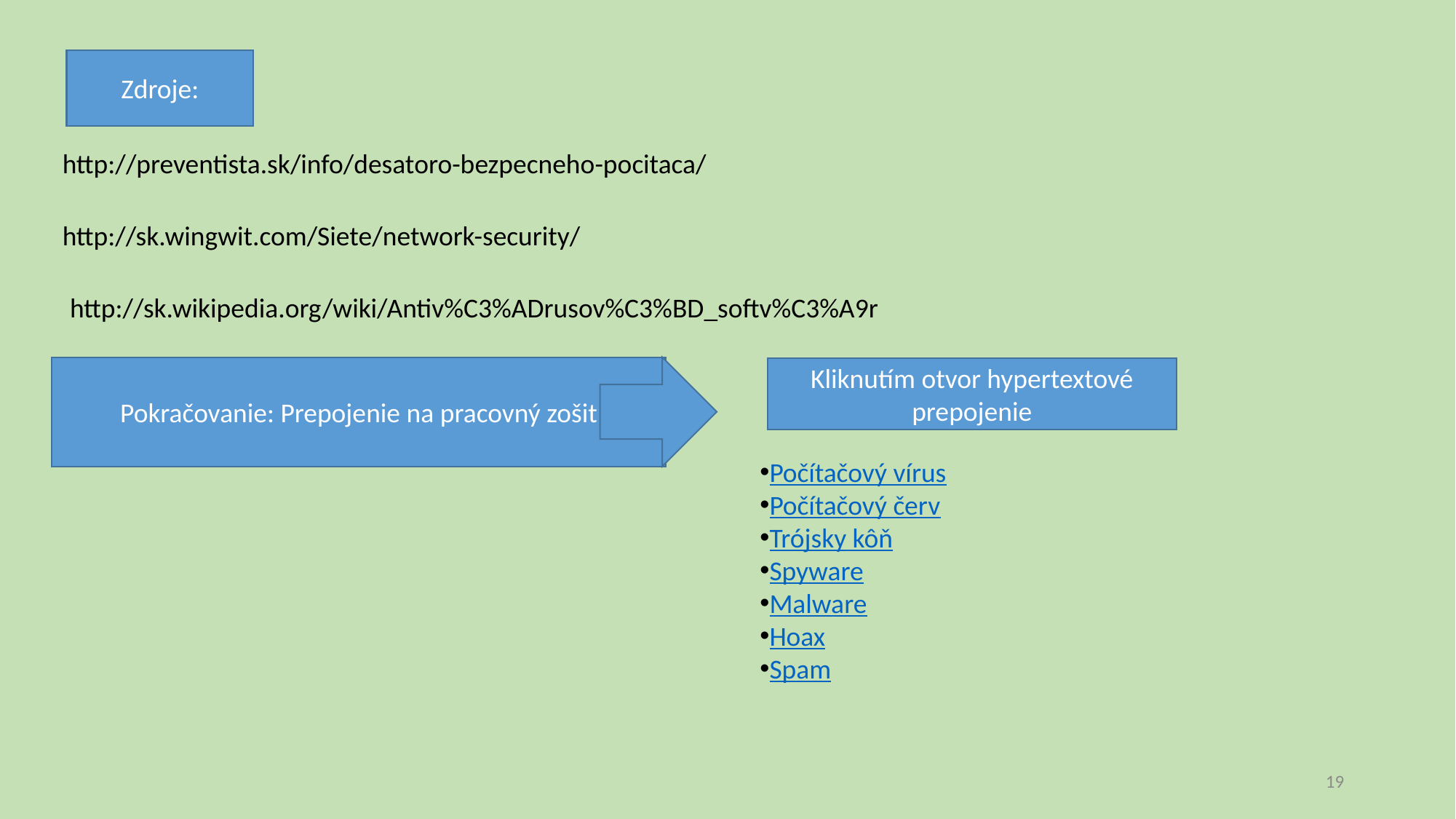

Zdroje:
http://preventista.sk/info/desatoro-bezpecneho-pocitaca/
http://sk.wingwit.com/Siete/network-security/
http://sk.wikipedia.org/wiki/Antiv%C3%ADrusov%C3%BD_softv%C3%A9r

Pokračovanie: Prepojenie na pracovný zošit
Kliknutím otvor hypertextové prepojenie
Počítačový vírus
Počítačový červ
Trójsky kôň
Spyware
Malware
Hoax
Spam
19